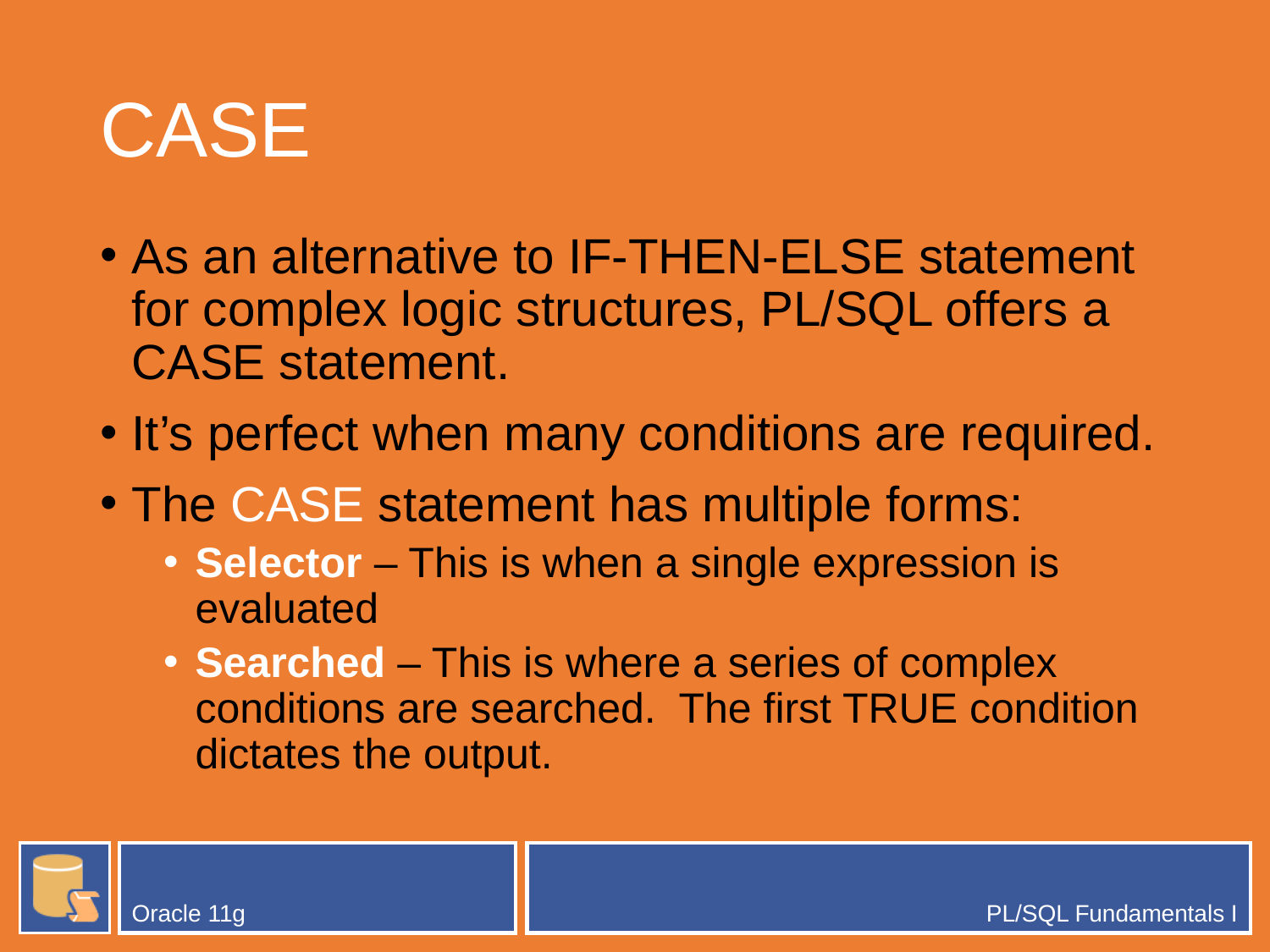

# CASE
As an alternative to IF-THEN-ELSE statement for complex logic structures, PL/SQL offers a CASE statement.
It’s perfect when many conditions are required.
The CASE statement has multiple forms:
Selector – This is when a single expression is evaluated
Searched – This is where a series of complex conditions are searched.  The first TRUE condition dictates the output.